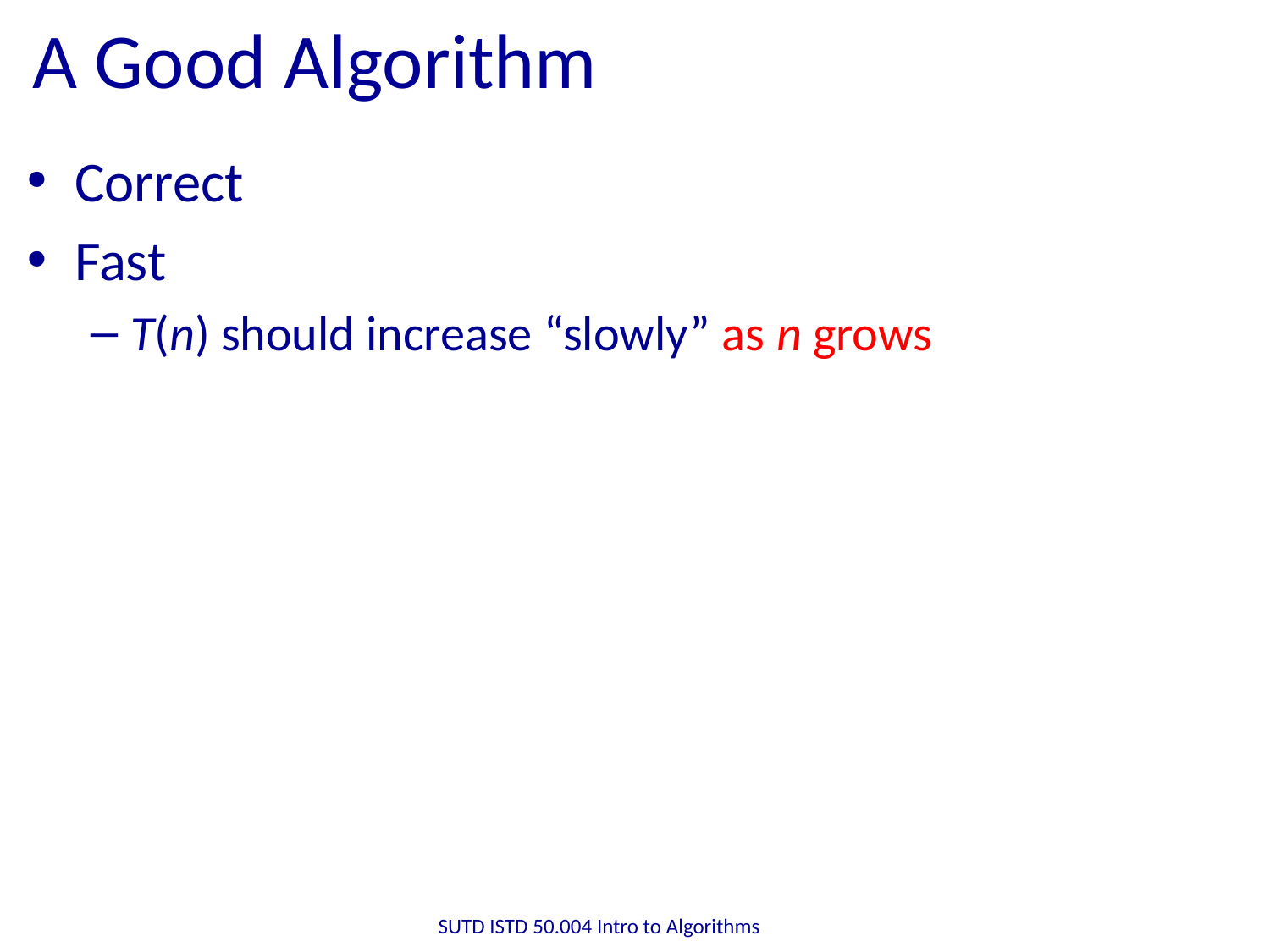

# A Good Algorithm
Correct
Fast
T(n) should increase “slowly” as n grows

SUTD ISTD 50.004 Intro to Algorithms